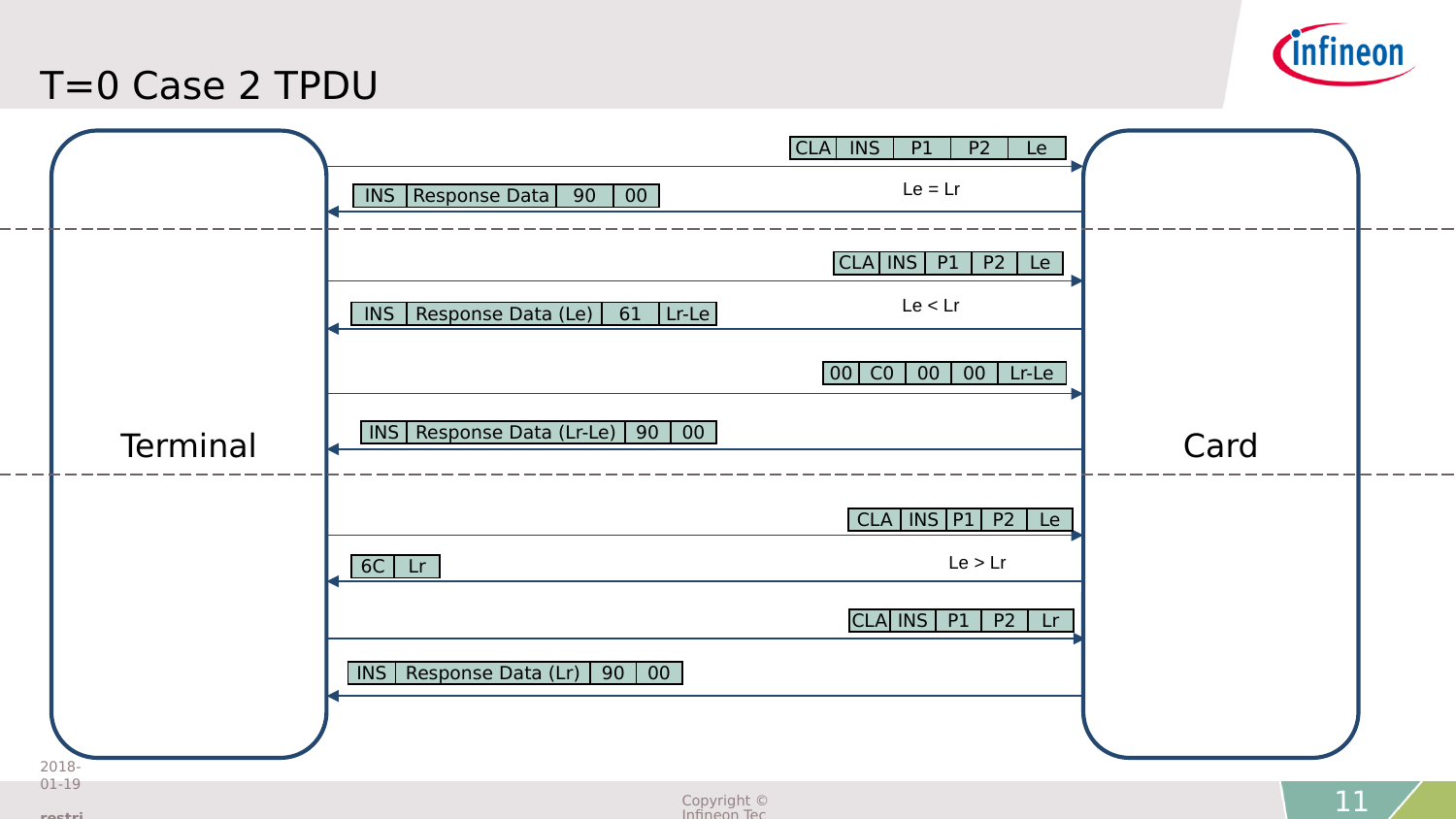

# T=0 Case 2 TPDU
Terminal
Card
| CLA | INS | P1 | P2 | Le |
| --- | --- | --- | --- | --- |
Le = Lr
| INS | Response Data | 90 | 00 |
| --- | --- | --- | --- |
| CLA | INS | P1 | P2 | Le |
| --- | --- | --- | --- | --- |
Le < Lr
| INS | Response Data (Le) | 61 | Lr-Le |
| --- | --- | --- | --- |
| 00 | C0 | 00 | 00 | Lr-Le |
| --- | --- | --- | --- | --- |
| INS | Response Data (Lr-Le) | 90 | 00 |
| --- | --- | --- | --- |
| CLA | INS | P1 | P2 | Le |
| --- | --- | --- | --- | --- |
Le > Lr
| 6C | Lr |
| --- | --- |
| CLA | INS | P1 | P2 | Lr |
| --- | --- | --- | --- | --- |
| INS | Response Data (Lr) | 90 | 00 |
| --- | --- | --- | --- |
2018-01-19   restricted
Copyright © Infineon Technologies AG 2018. All rights reserved.
11